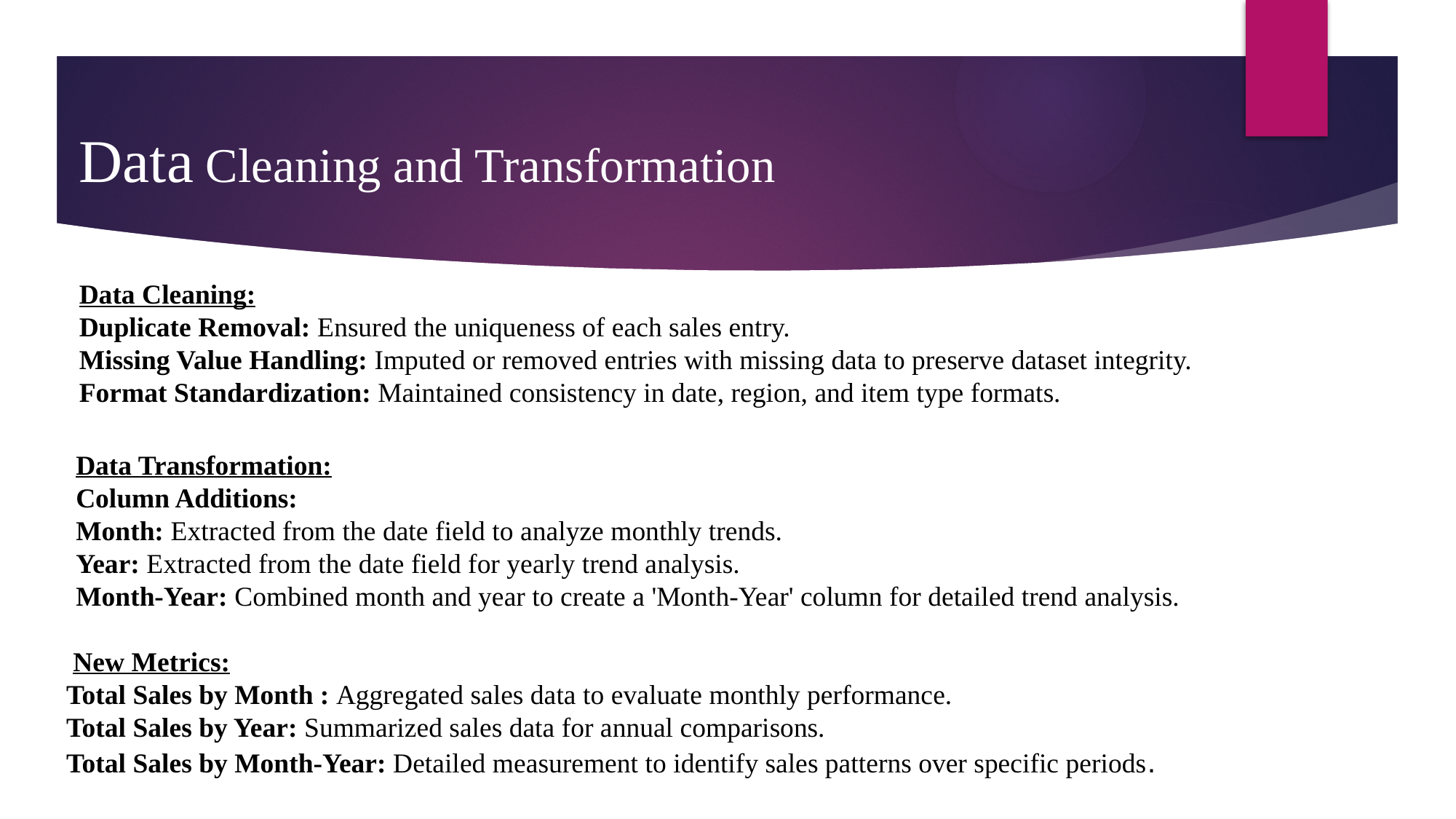

# Data Cleaning and Transformation
Data Cleaning:
Duplicate Removal: Ensured the uniqueness of each sales entry.
Missing Value Handling: Imputed or removed entries with missing data to preserve dataset integrity.
Format Standardization: Maintained consistency in date, region, and item type formats.

Data Transformation:
Column Additions:
Month: Extracted from the date field to analyze monthly trends.
Year: Extracted from the date field for yearly trend analysis.
Month-Year: Combined month and year to create a 'Month-Year' column for detailed trend analysis.
 New Metrics:
Total Sales by Month : Aggregated sales data to evaluate monthly performance.
Total Sales by Year: Summarized sales data for annual comparisons.
Total Sales by Month-Year: Detailed measurement to identify sales patterns over specific periods.